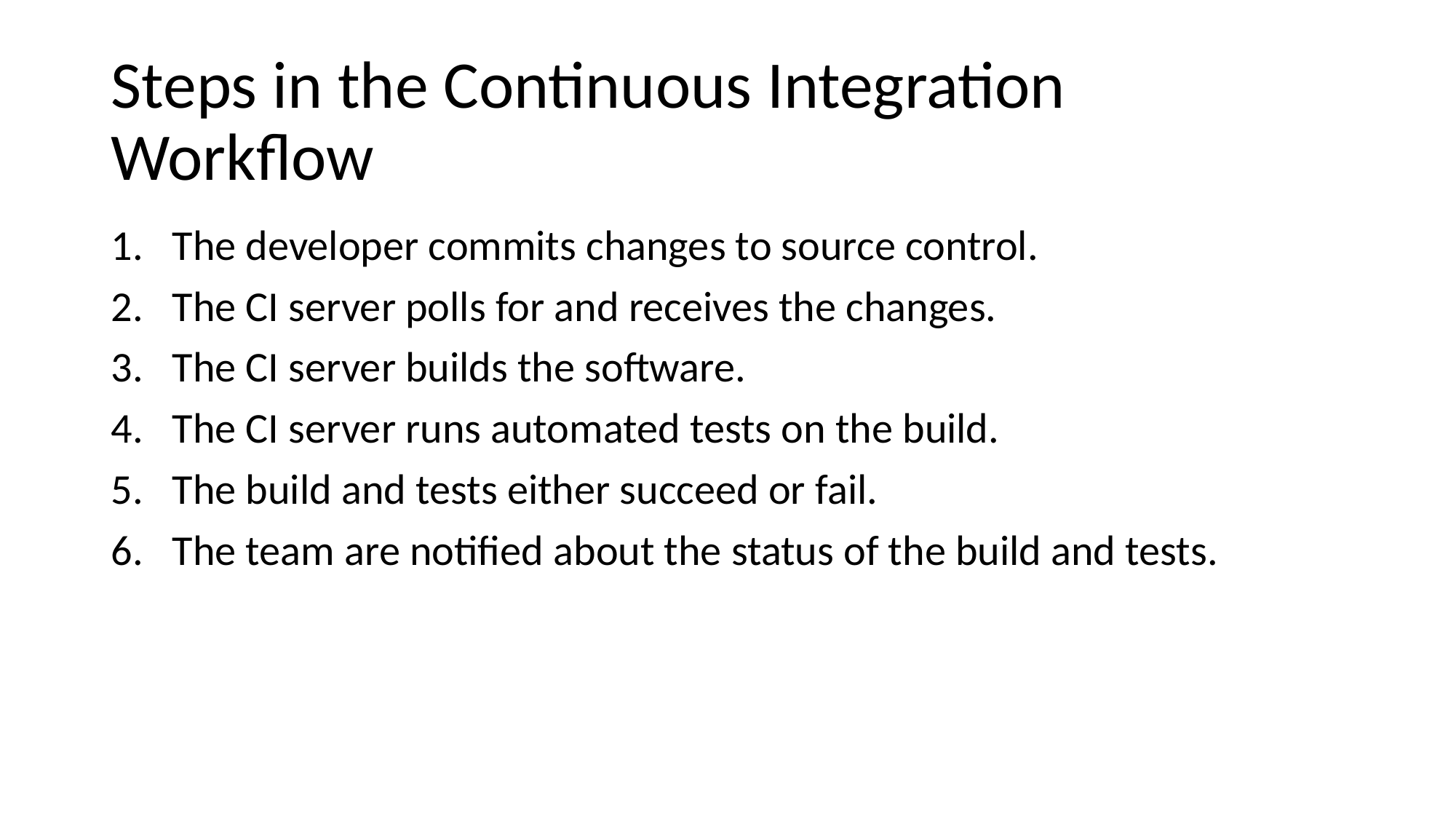

# Steps in the Continuous Integration Workflow
The developer commits changes to source control.
The CI server polls for and receives the changes.
The CI server builds the software.
The CI server runs automated tests on the build.
The build and tests either succeed or fail.
The team are notified about the status of the build and tests.